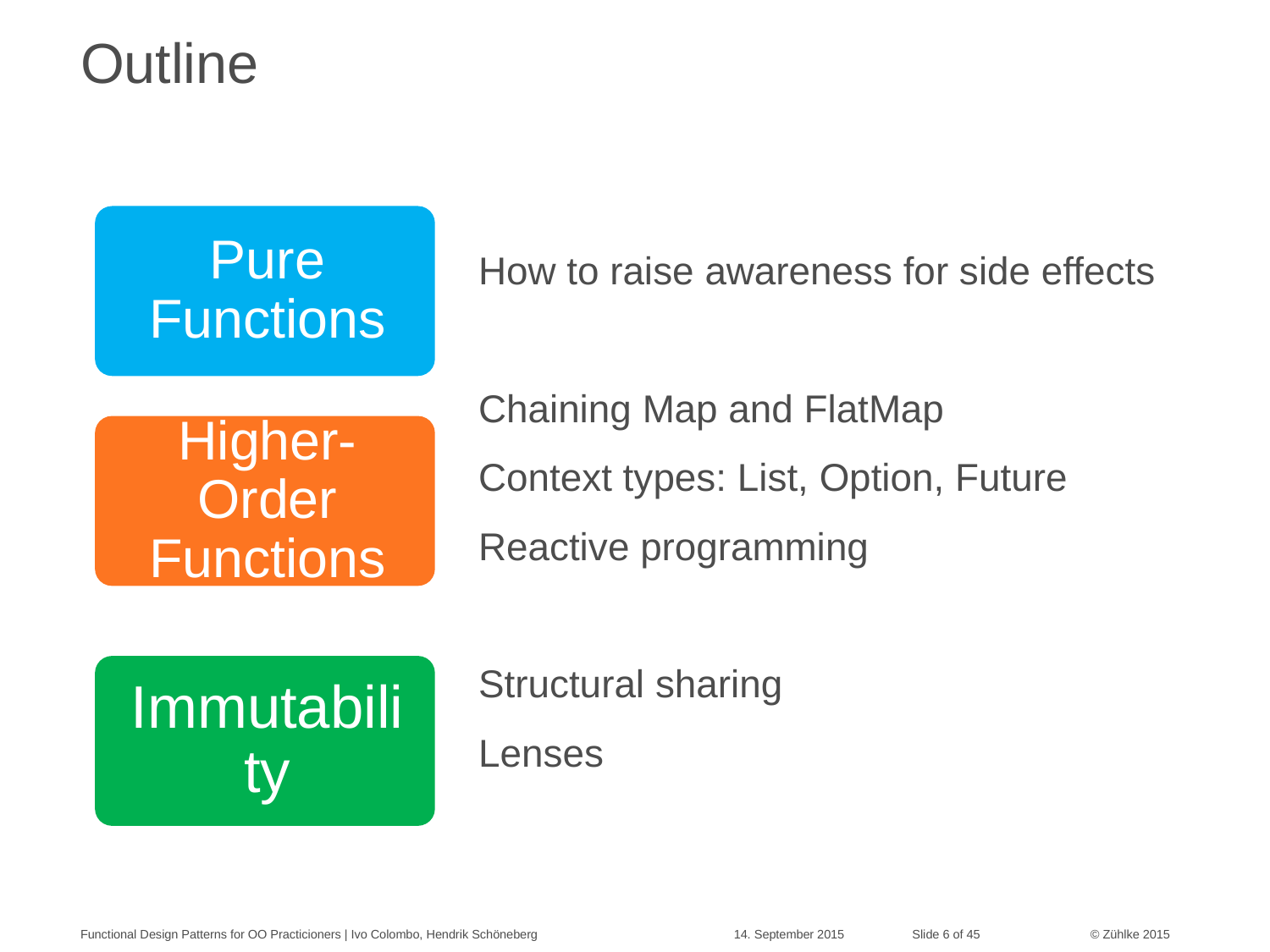

# Outline

Pure Functions
How to raise awareness for side effects

Chaining Map and FlatMap
Context types: List, Option, Future
Reactive programming

Structural sharing
Lenses
Higher-Order Functions
Immutability
Functional Design Patterns for OO Practicioners | Ivo Colombo, Hendrik Schöneberg
14. September 2015
Slide 6 of 45